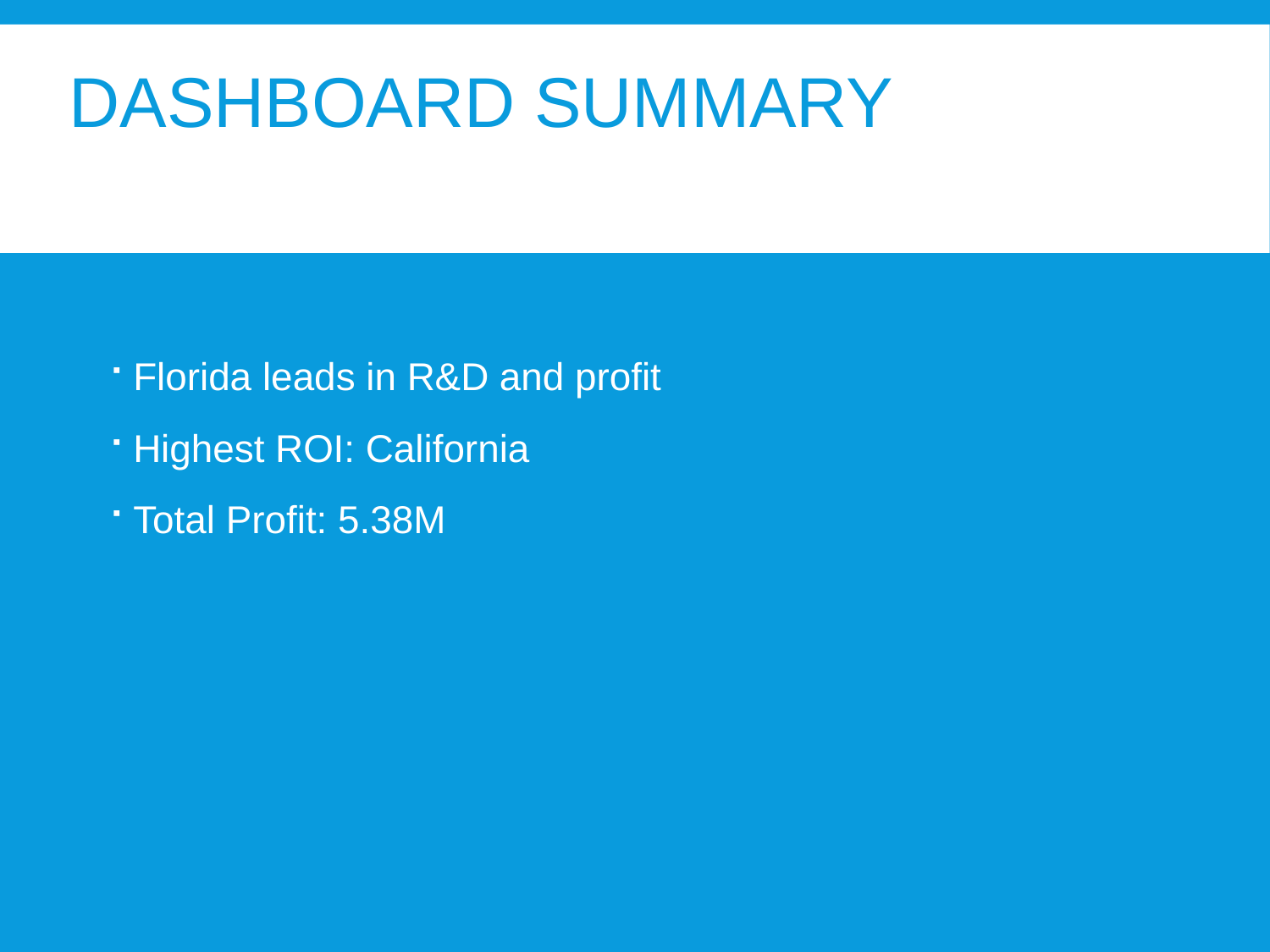

# Dashboard Summary

Florida leads in R&D and profit
Highest ROI: California
Total Profit: 5.38M